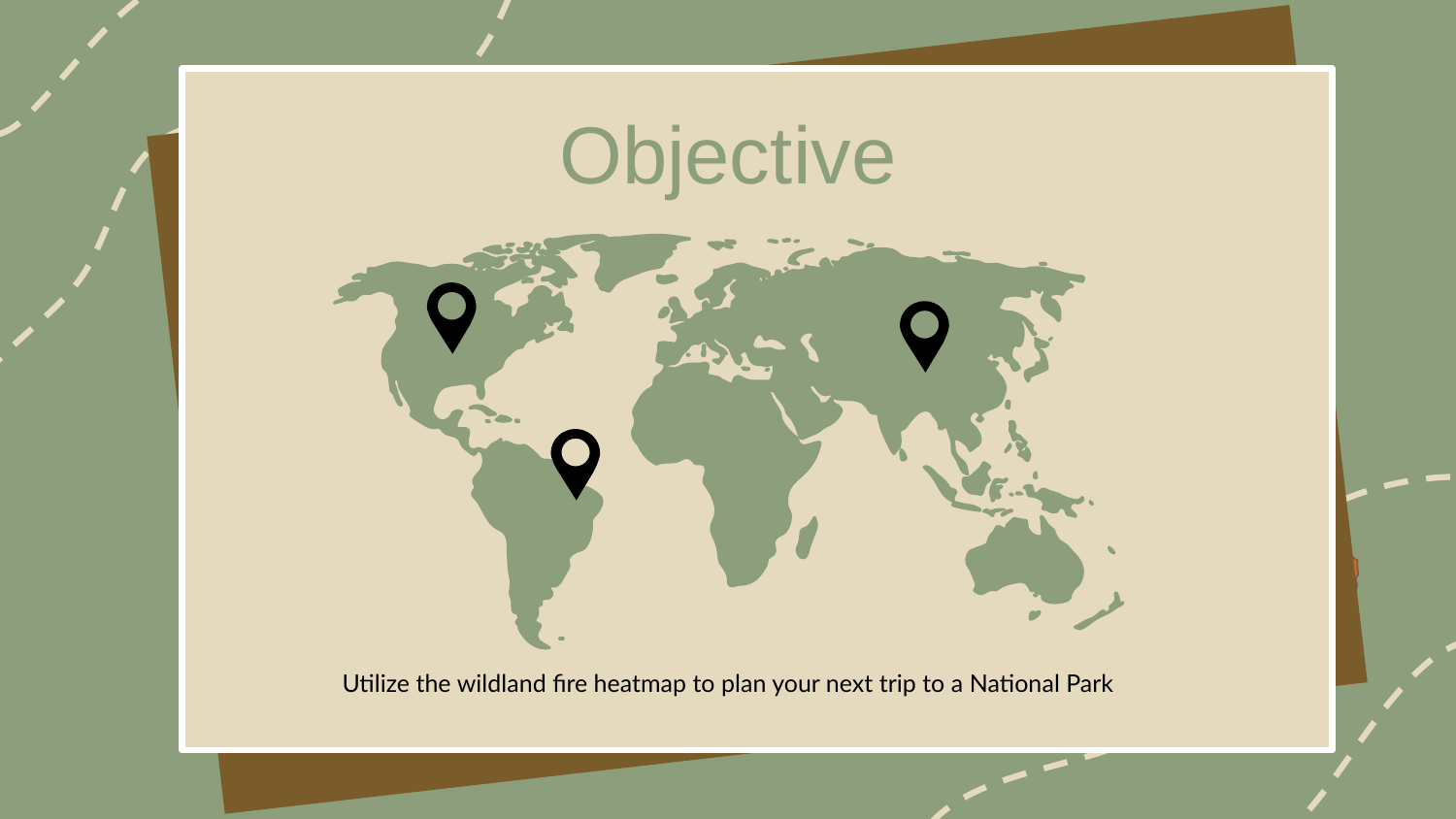

# Objective

Utilize the wildland fire heatmap to plan your next trip to a National Park